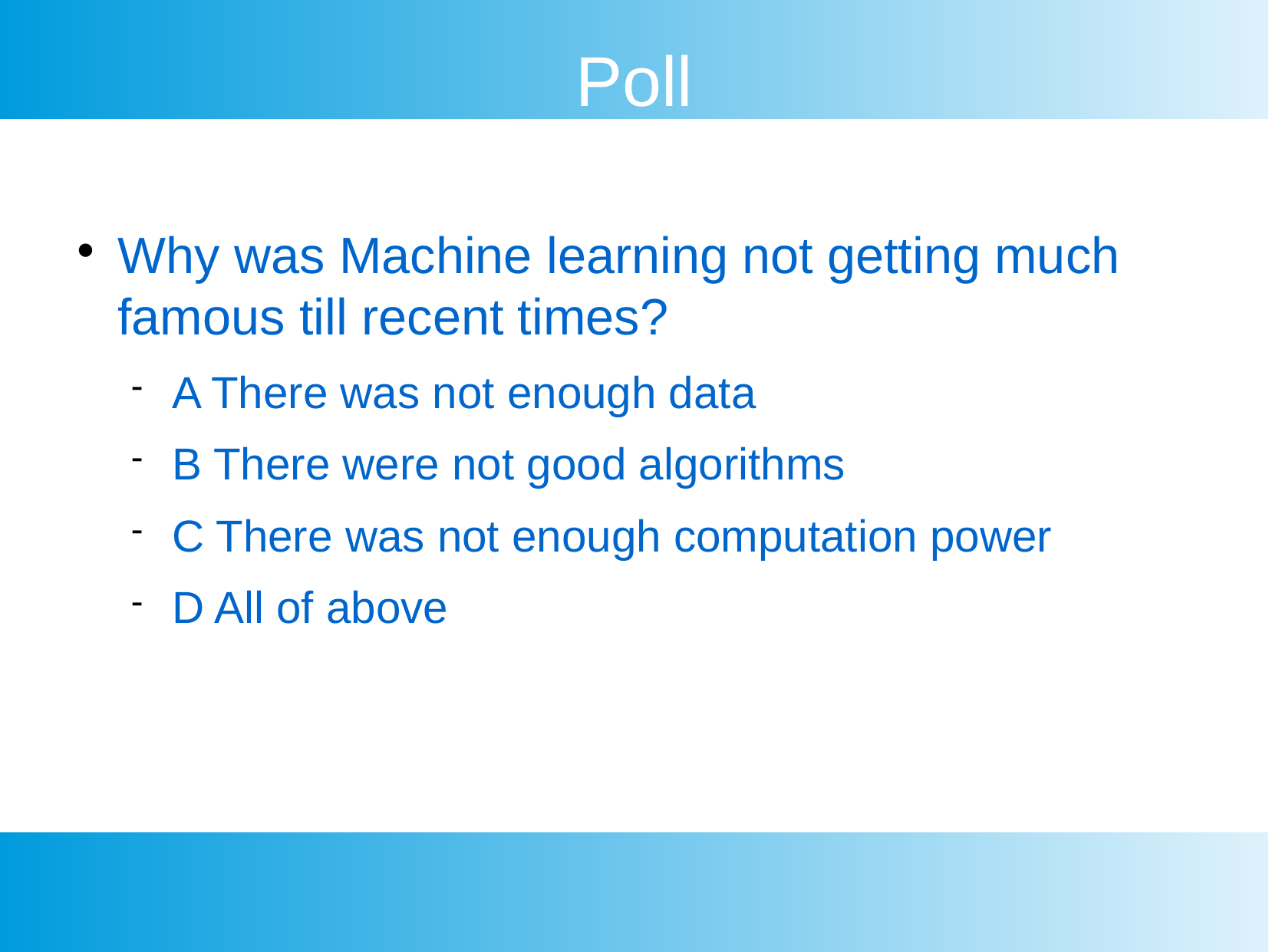

Poll
Why was Machine learning not getting much famous till recent times?
A There was not enough data
B There were not good algorithms
C There was not enough computation power
D All of above